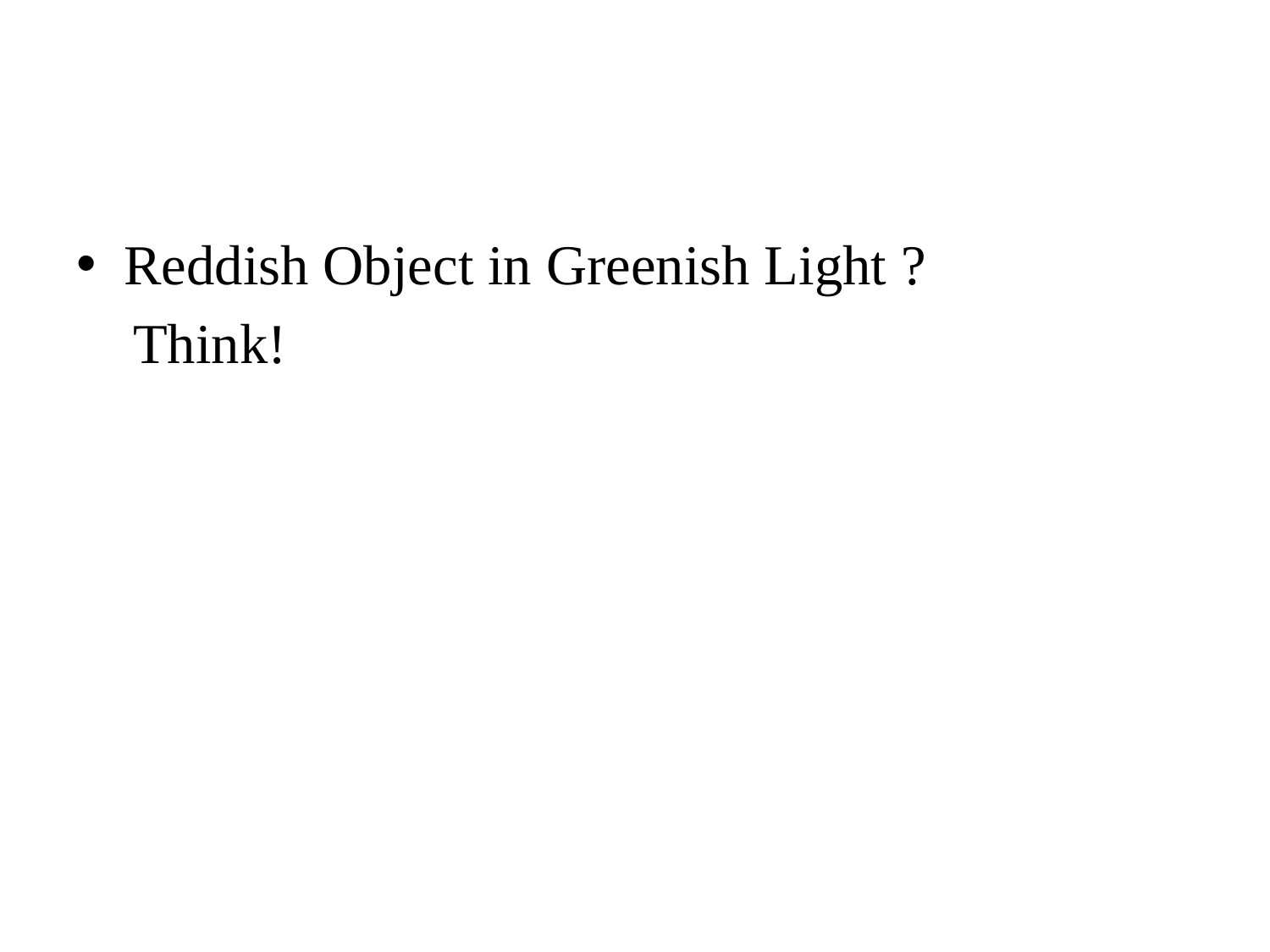

#
Reddish Object in Greenish Light ?
    Think!